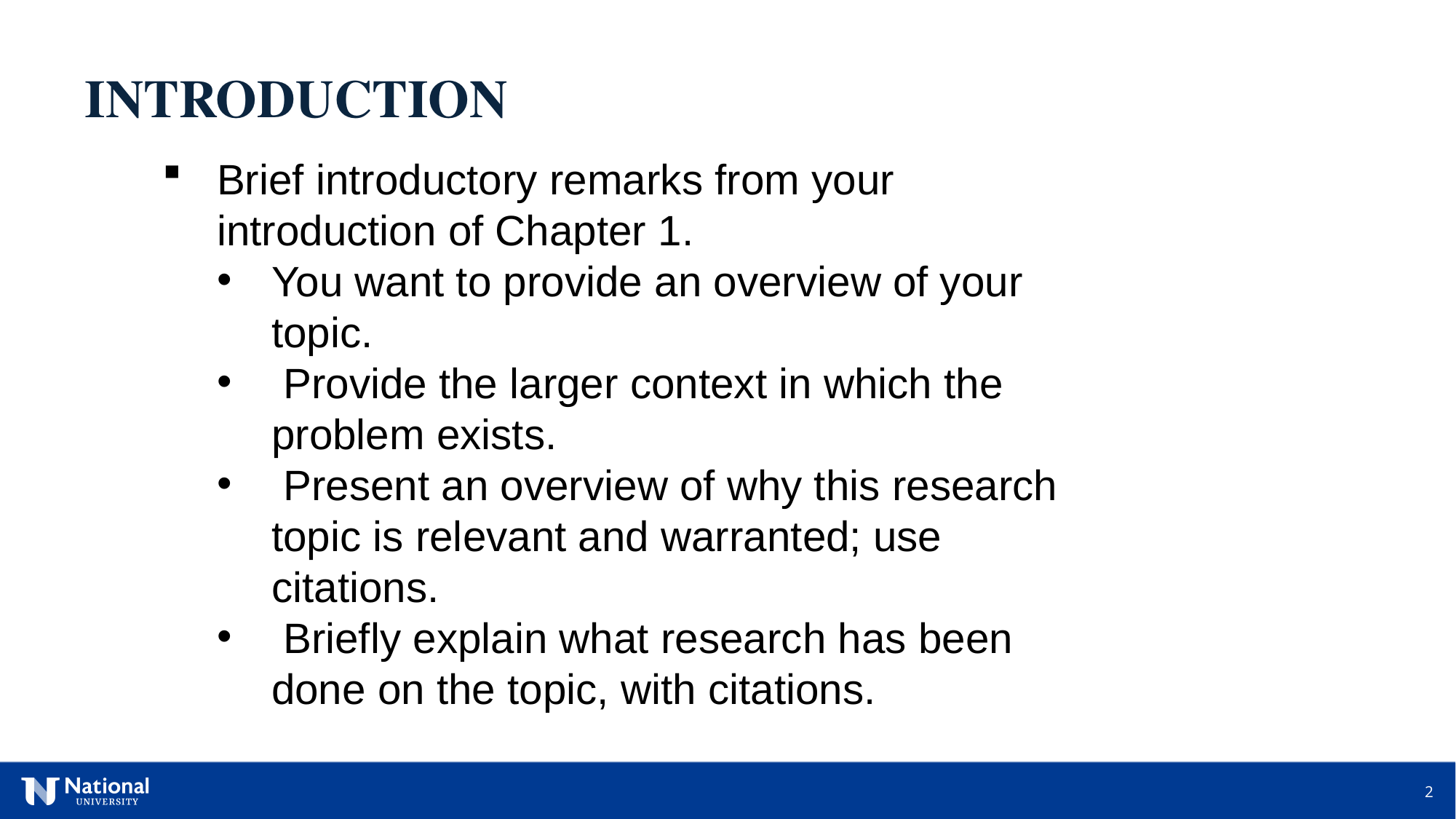

INTRODUCTION
Brief introductory remarks from your introduction of Chapter 1.
You want to provide an overview of your topic.
 Provide the larger context in which the problem exists.
 Present an overview of why this research topic is relevant and warranted; use citations.
 Briefly explain what research has been done on the topic, with citations.